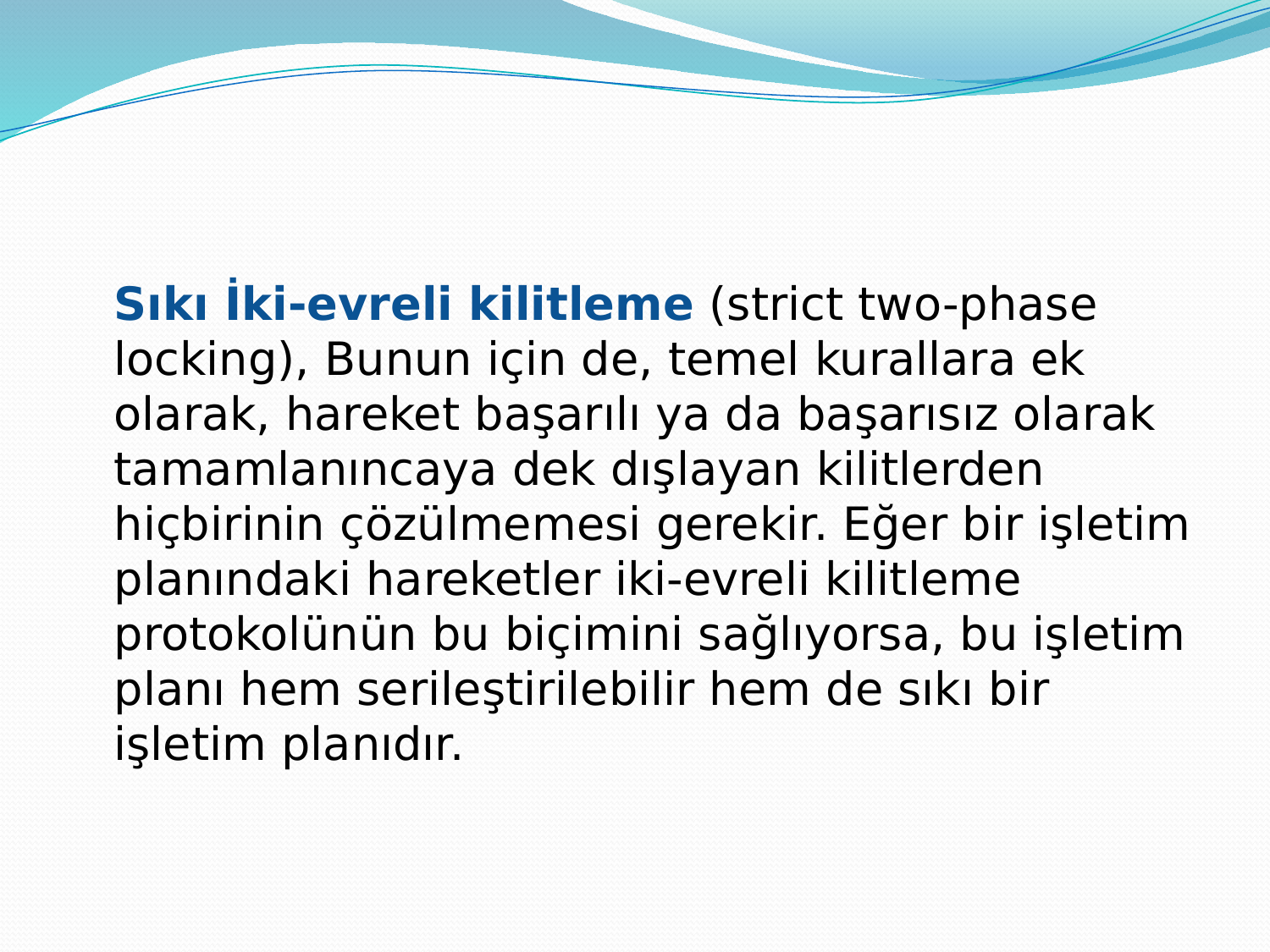

#
	Sıkı İki-evreli kilitleme (strict two-phase locking), Bunun için de, temel kurallara ek olarak, hareket başarılı ya da başarısız olarak tamamlanıncaya dek dışlayan kilitlerden hiçbirinin çözülmemesi gerekir. Eğer bir işletim planındaki hareketler iki-evreli kilitleme protokolünün bu biçimini sağlıyorsa, bu işletim planı hem serileştirilebilir hem de sıkı bir işletim planıdır.